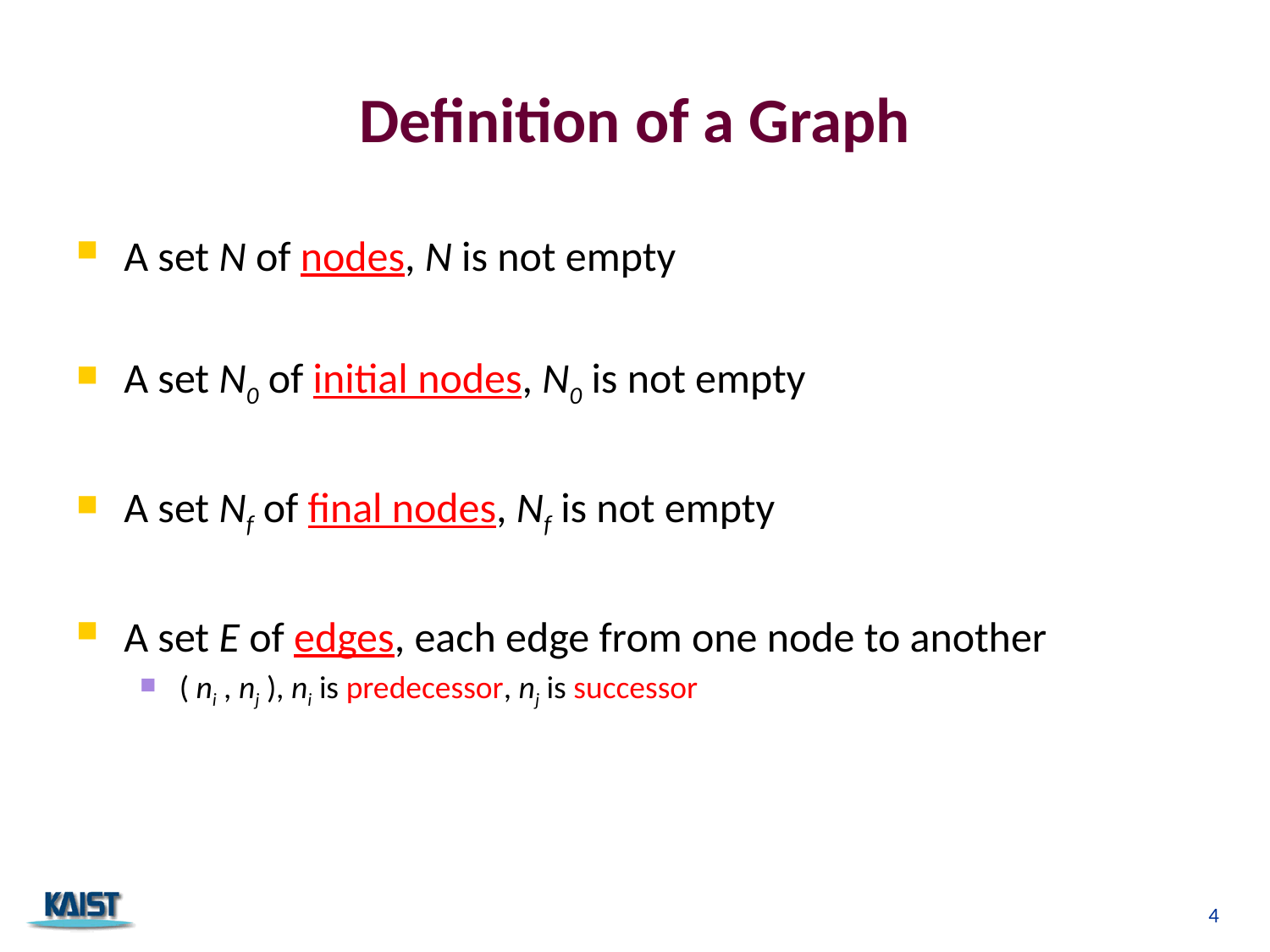

# Definition of a Graph
A set N of nodes, N is not empty

A set N0 of initial nodes, N0 is not empty

A set Nf of final nodes, Nf is not empty

A set E of edges, each edge from one node to another
( ni , nj ), ni is predecessor, nj is successor
4